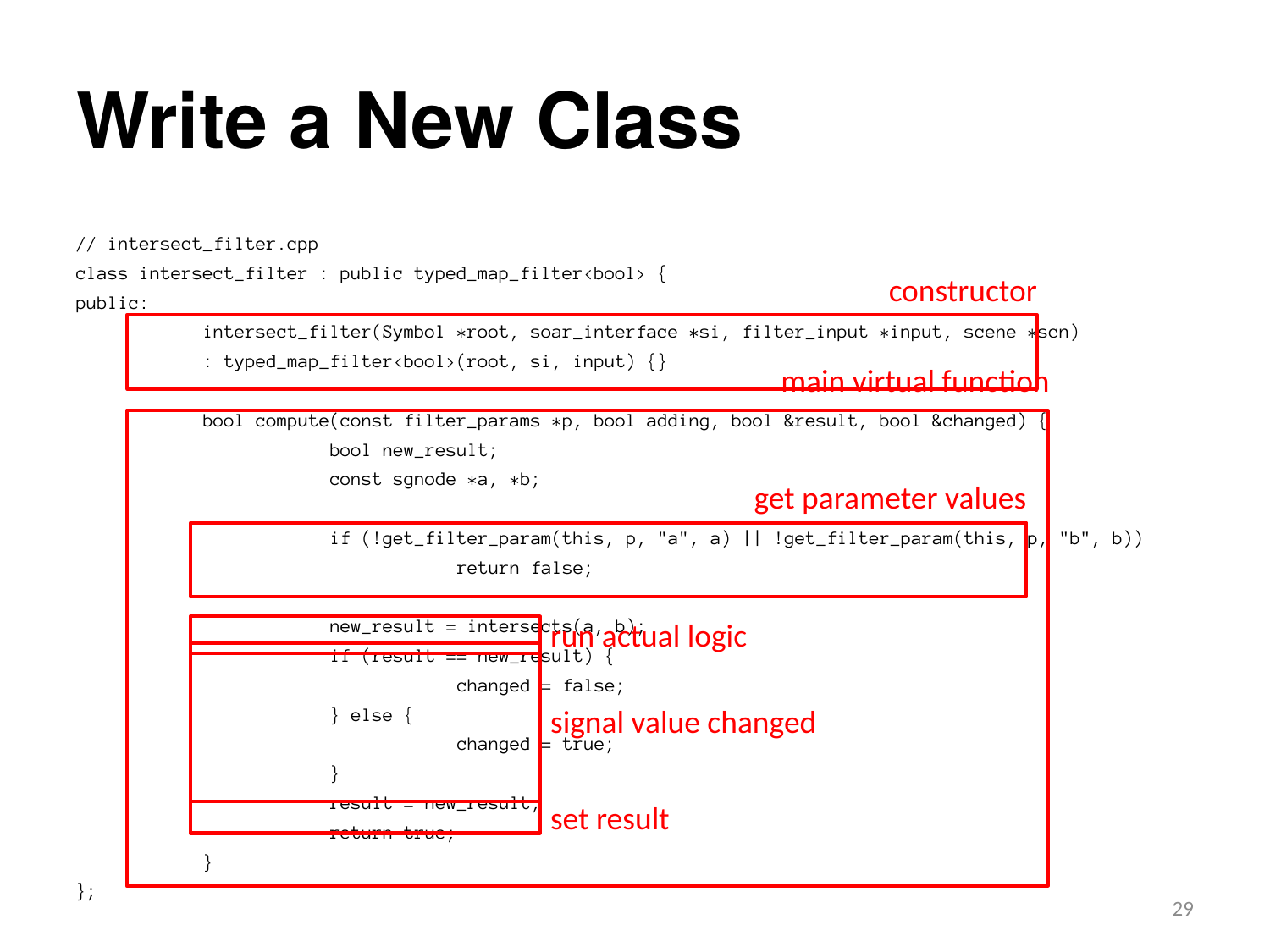

# Write a New Class
// intersect_filter.cpp
class intersect_filter : public typed_map_filter<bool> {
public:
	intersect_filter(Symbol *root, soar_interface *si, filter_input *input, scene *scn)
	: typed_map_filter<bool>(root, si, input) {}

	bool compute(const filter_params *p, bool adding, bool &result, bool &changed) {
		bool new_result;
		const sgnode *a, *b;

		if (!get_filter_param(this, p, "a", a) || !get_filter_param(this, p, "b", b))
			return false;

		new_result = intersects(a, b);
		if (result == new_result) {
			changed = false;
		} else {
			changed = true;
		}
		result = new_result;
		return true;
	}
};
constructor

main virtual function

get parameter values

run actual logic

signal value changed
set result

29